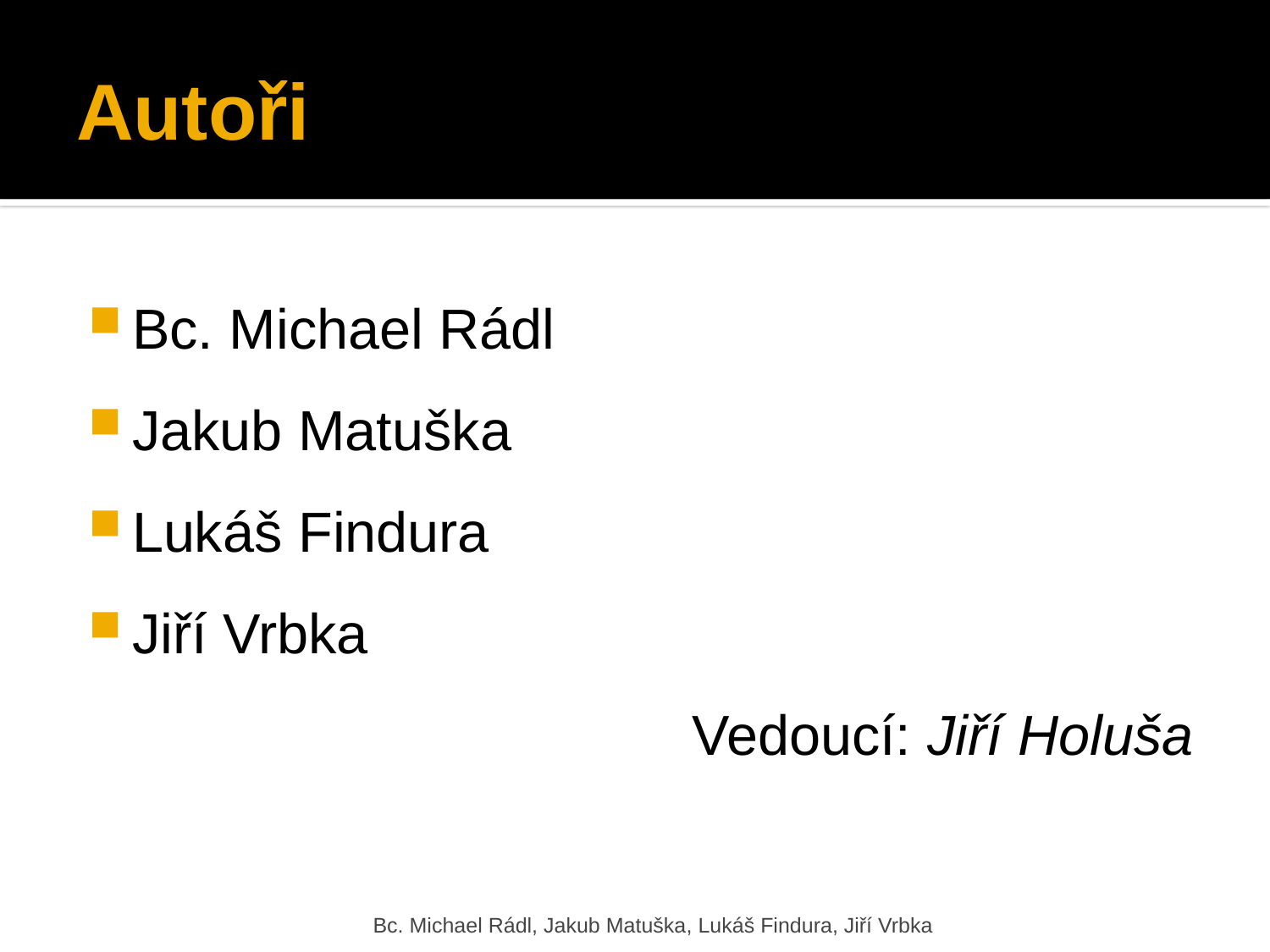

# Autoři
Bc. Michael Rádl
Jakub Matuška
Lukáš Findura
Jiří Vrbka
Vedoucí: Jiří Holuša

Bc. Michael Rádl, Jakub Matuška, Lukáš Findura, Jiří Vrbka